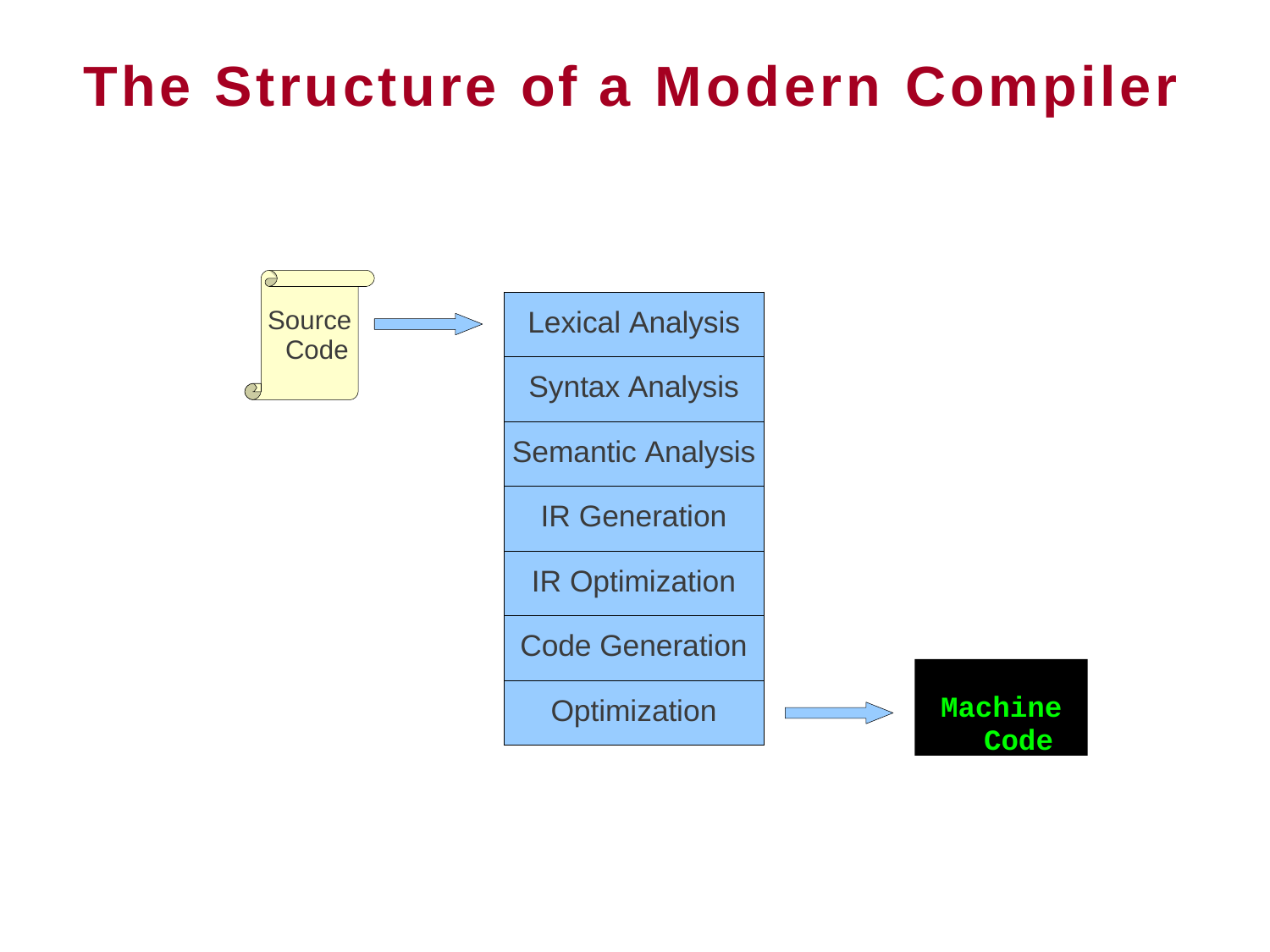

# The Structure of a Modern Compiler

| Lexical Analysis |
| --- |
| Syntax Analysis |
| Semantic Analysis |
| IR Generation |
| IR Optimization |
| Code Generation |
| Optimization |
Source  Code

Machine  Code